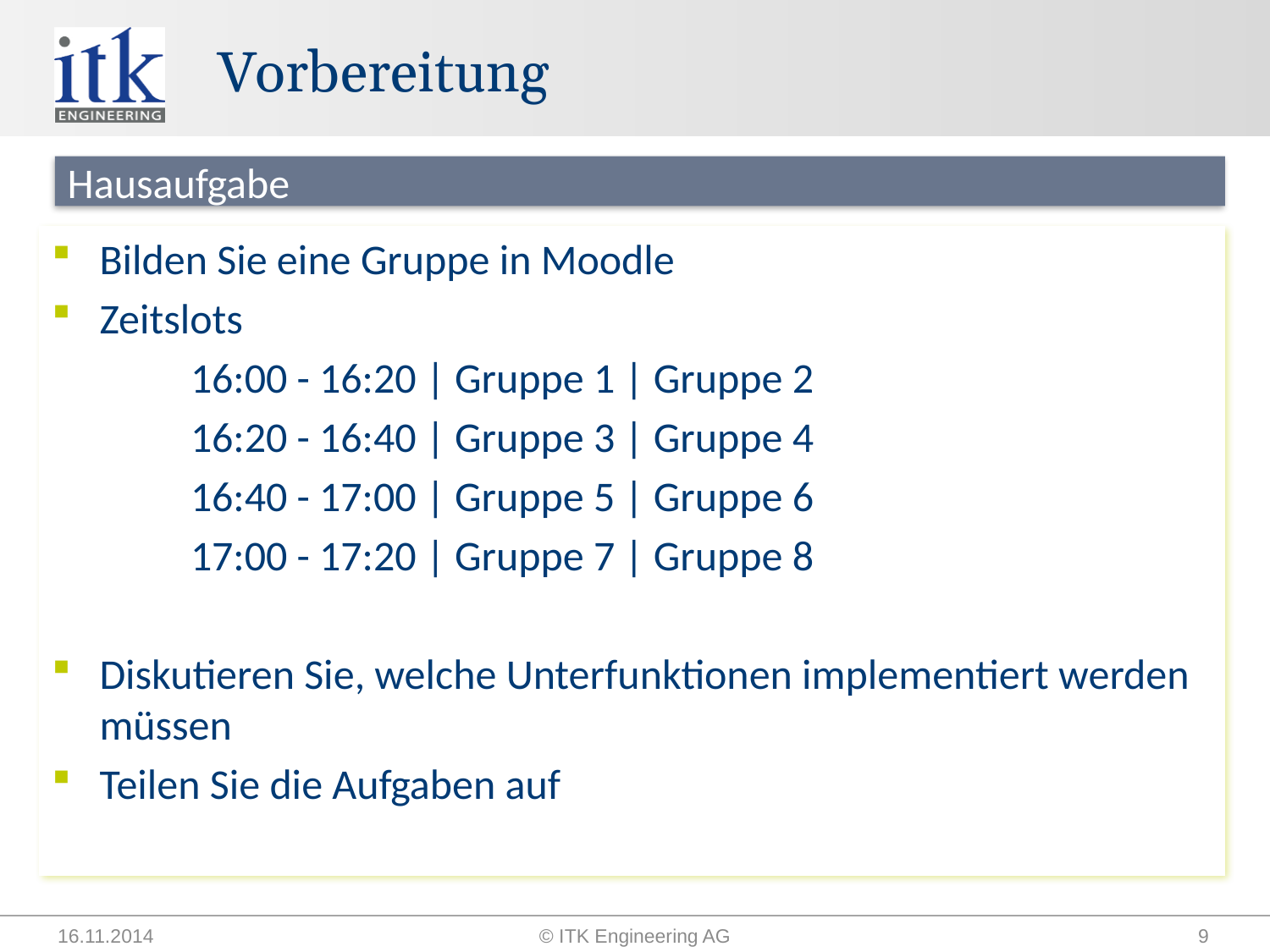

# Vorbereitung
Hausaufgabe
Bilden Sie eine Gruppe in Moodle
Zeitslots
16:00 - 16:20 | Gruppe 1 | Gruppe 2
16:20 - 16:40 | Gruppe 3 | Gruppe 4
16:40 - 17:00 | Gruppe 5 | Gruppe 6
17:00 - 17:20 | Gruppe 7 | Gruppe 8

Diskutieren Sie, welche Unterfunktionen implementiert werden müssen
Teilen Sie die Aufgaben auf
16.11.2014
© ITK Engineering AG
9